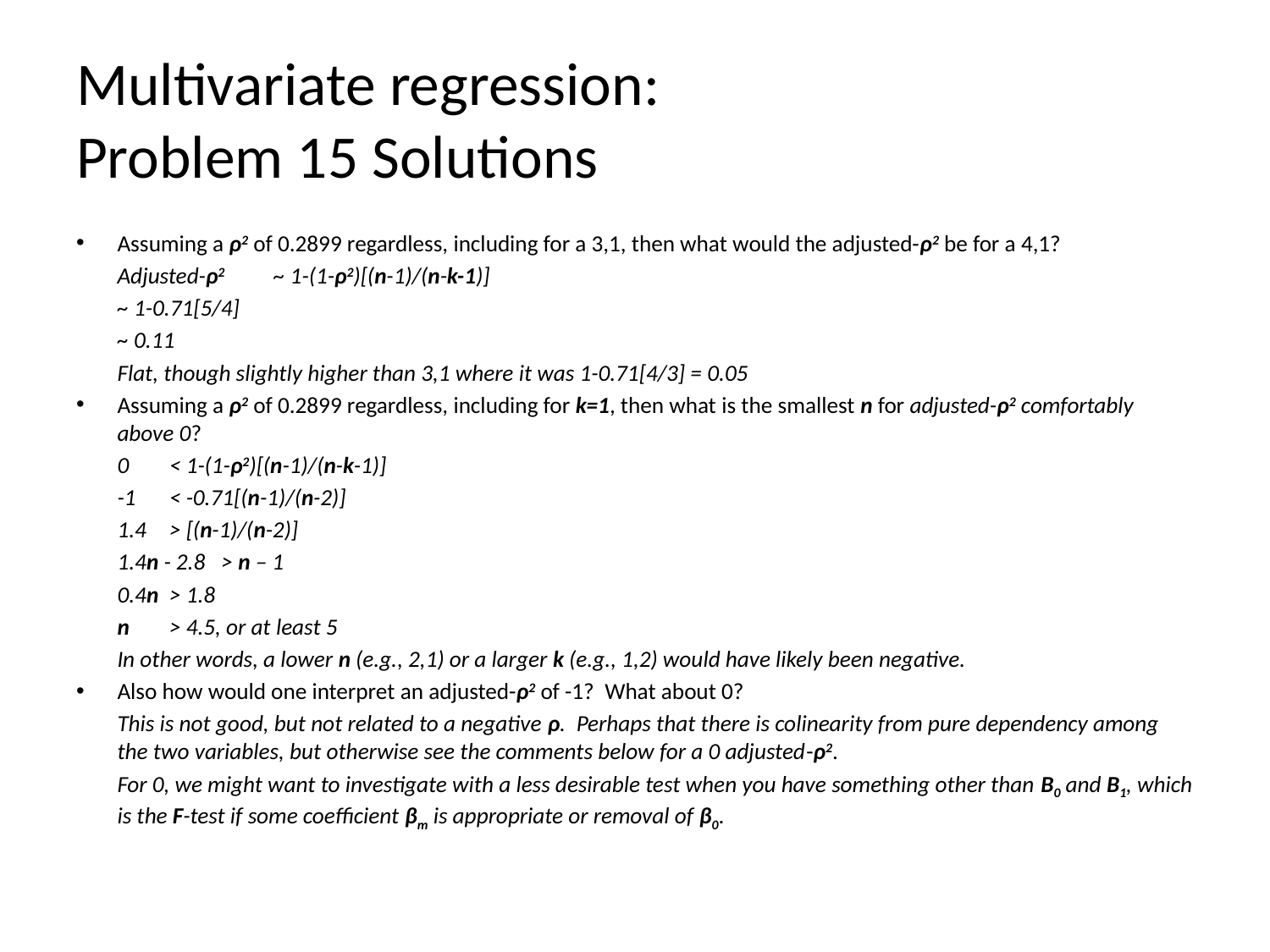

# Multivariate regression: Problem 15 Solutions
Assuming a ρ2 of 0.2899 regardless, including for a 3,1, then what would the adjusted-ρ2 be for a 4,1?
	Adjusted-ρ2	~ 1-(1-ρ2)[(n-1)/(n-k-1)]
				~ 1-0.71[5/4]
				~ 0.11
	Flat, though slightly higher than 3,1 where it was 1-0.71[4/3] = 0.05
Assuming a ρ2 of 0.2899 regardless, including for k=1, then what is the smallest n for adjusted-ρ2 comfortably above 0?
	0 		< 1-(1-ρ2)[(n-1)/(n-k-1)]
	-1		< -0.71[(n-1)/(n-2)]
	1.4		> [(n-1)/(n-2)]
	1.4n - 2.8	> n – 1
	0.4n		> 1.8
	n			> 4.5, or at least 5
	In other words, a lower n (e.g., 2,1) or a larger k (e.g., 1,2) would have likely been negative.
Also how would one interpret an adjusted-ρ2 of -1?  What about 0?
	This is not good, but not related to a negative ρ.  Perhaps that there is colinearity from pure dependency among the two variables, but otherwise see the comments below for a 0 adjusted-ρ2.
	For 0, we might want to investigate with a less desirable test when you have something other than B0 and B1, which is the F-test if some coefficient βm is appropriate or removal of β0.